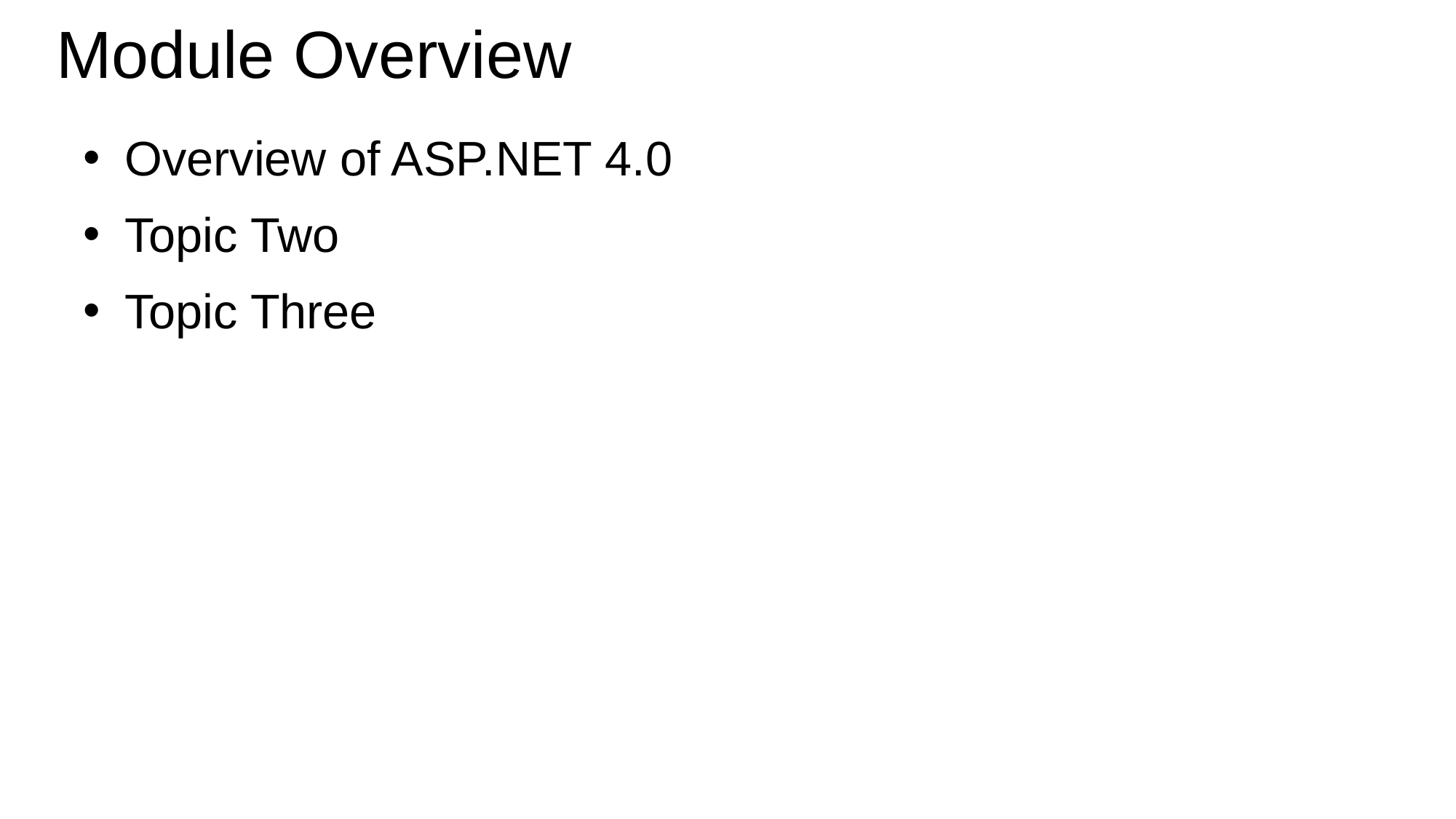

# Module Overview
Overview of ASP.NET 4.0
Topic Two
Topic Three